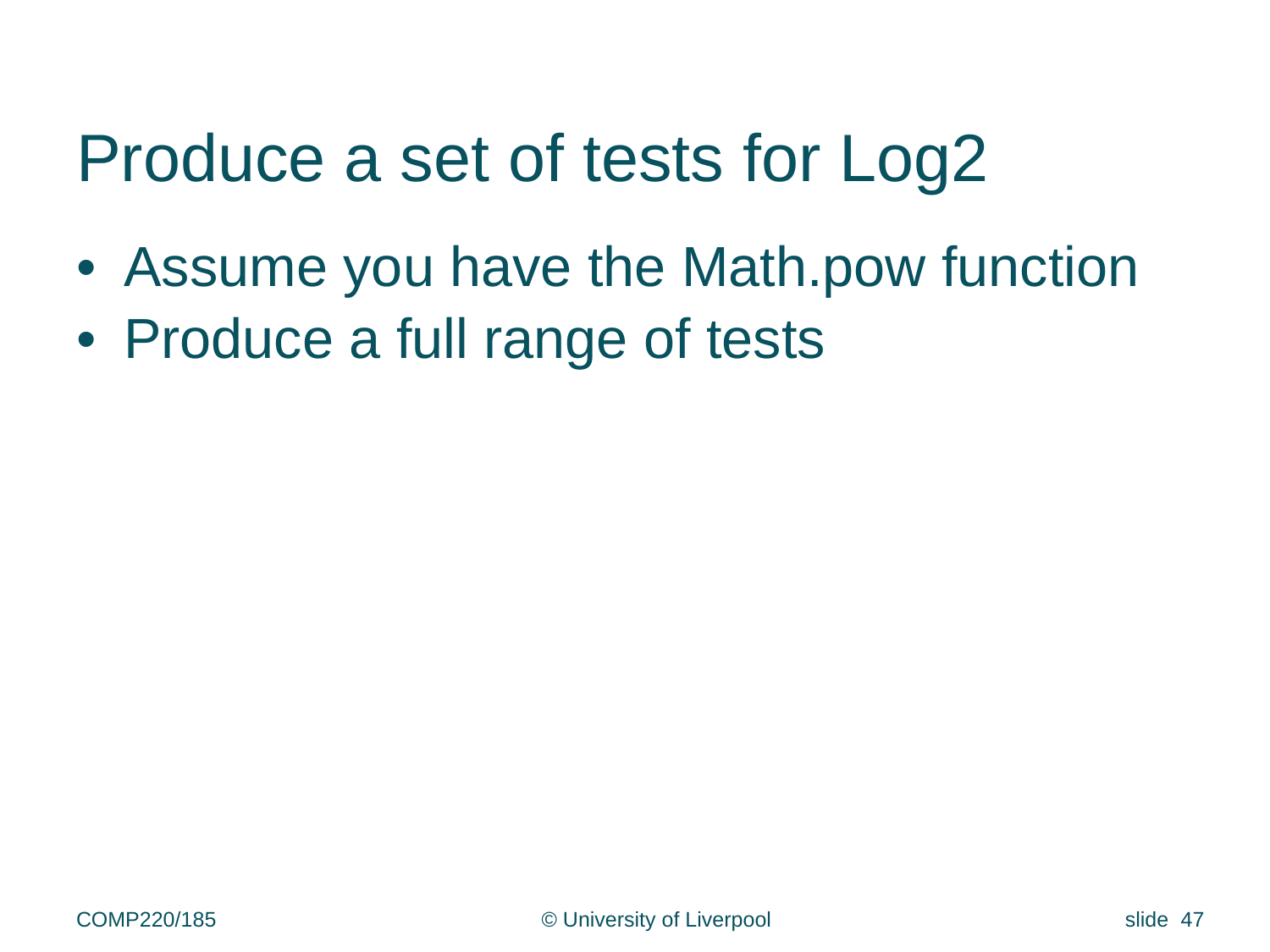

# Produce a set of tests for Log2
Assume you have the Math.pow function
Produce a full range of tests
COMP220/185
© University of Liverpool
slide  47